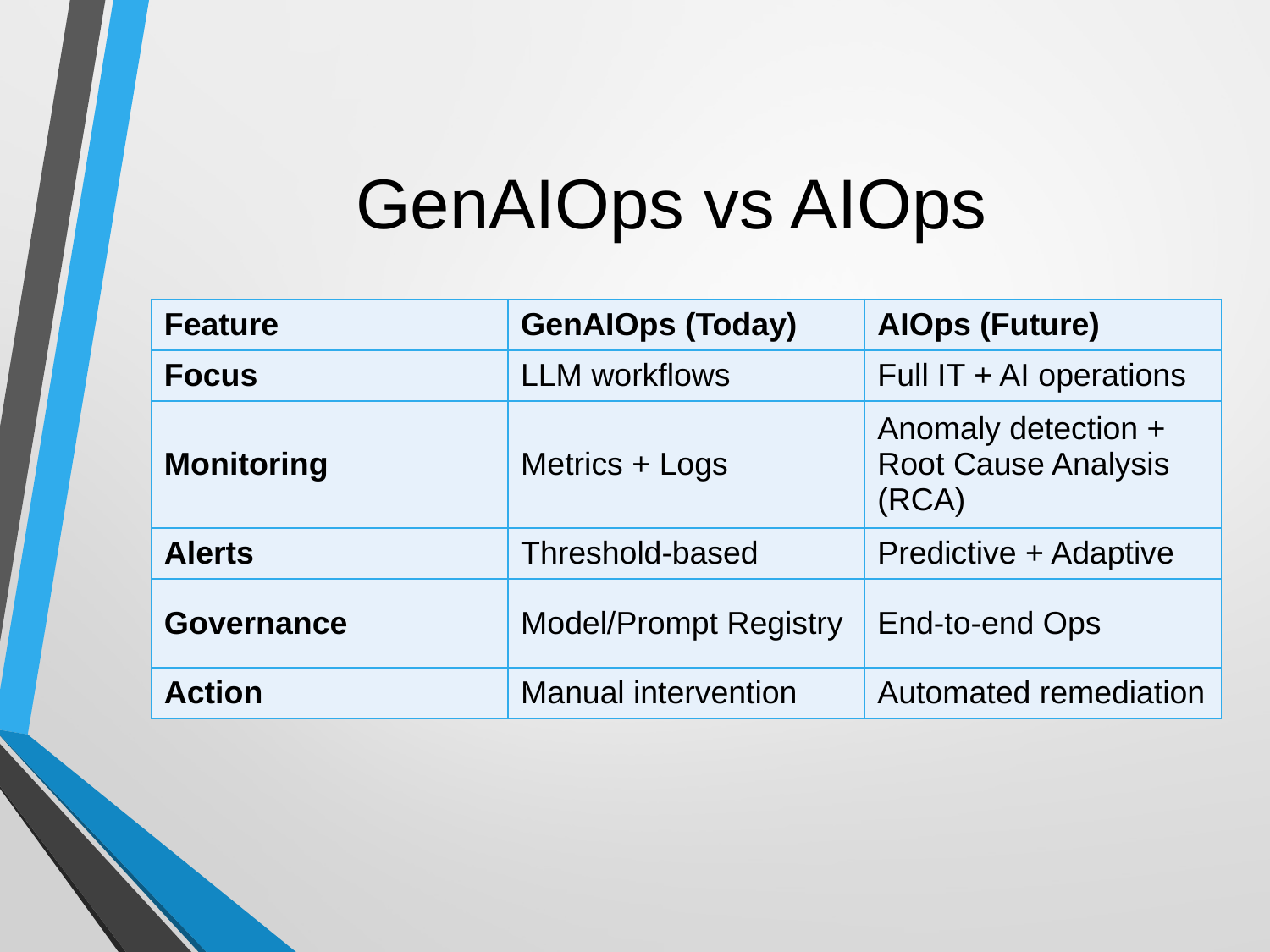

# GenAIOps vs AIOps
| Feature | GenAIOps (Today) | AIOps (Future) |
| --- | --- | --- |
| Focus | LLM workflows | Full IT + AI operations |
| Monitoring | Metrics + Logs | Anomaly detection + Root Cause Analysis (RCA) |
| Alerts | Threshold-based | Predictive + Adaptive |
| Governance | Model/Prompt Registry | End-to-end Ops |
| Action | Manual intervention | Automated remediation |